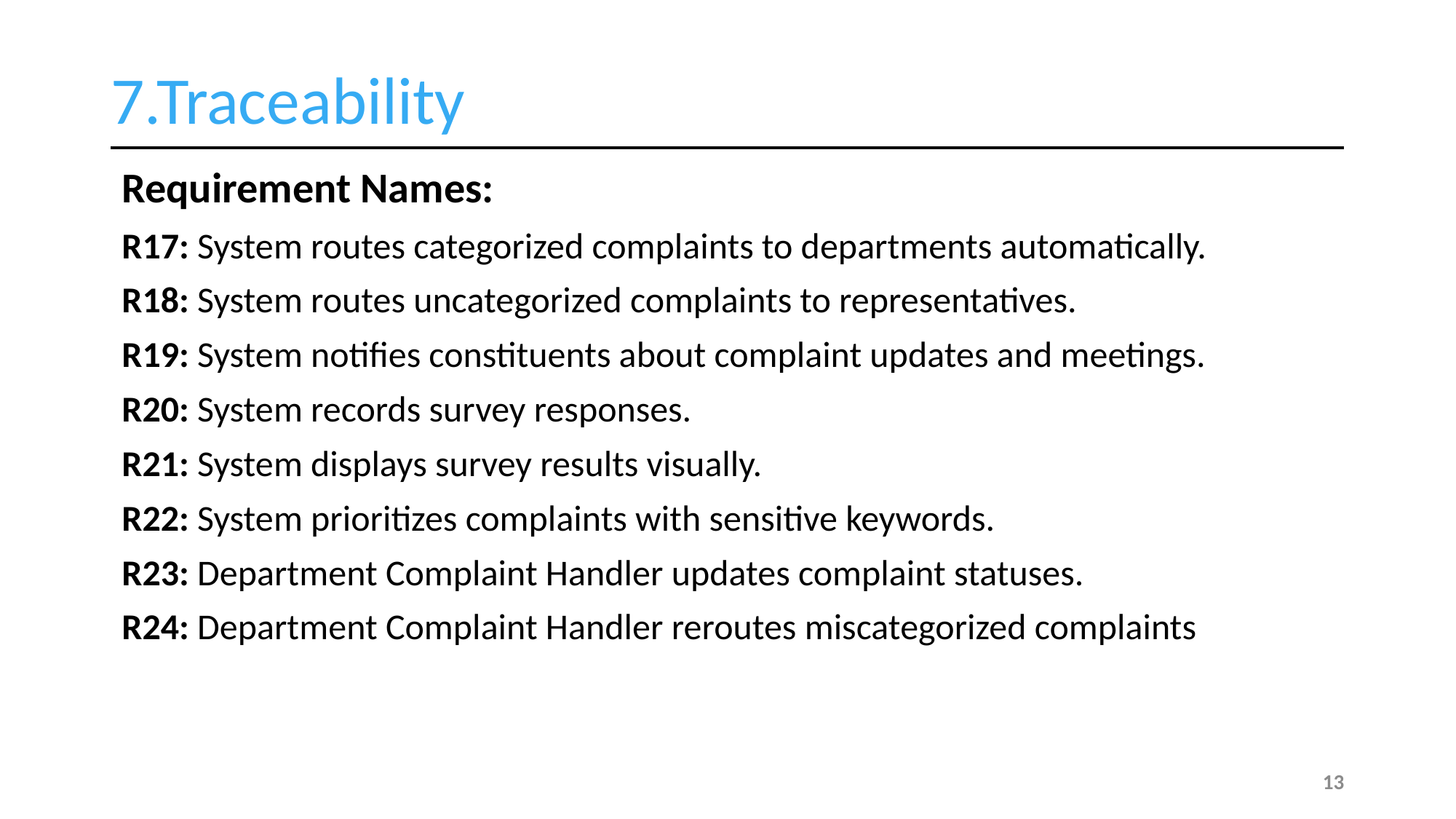

# 7.Traceability
Requirement Names:
R17: System routes categorized complaints to departments automatically.
R18: System routes uncategorized complaints to representatives.
R19: System notifies constituents about complaint updates and meetings.
R20: System records survey responses.
R21: System displays survey results visually.
R22: System prioritizes complaints with sensitive keywords.
R23: Department Complaint Handler updates complaint statuses.
R24: Department Complaint Handler reroutes miscategorized complaints
13